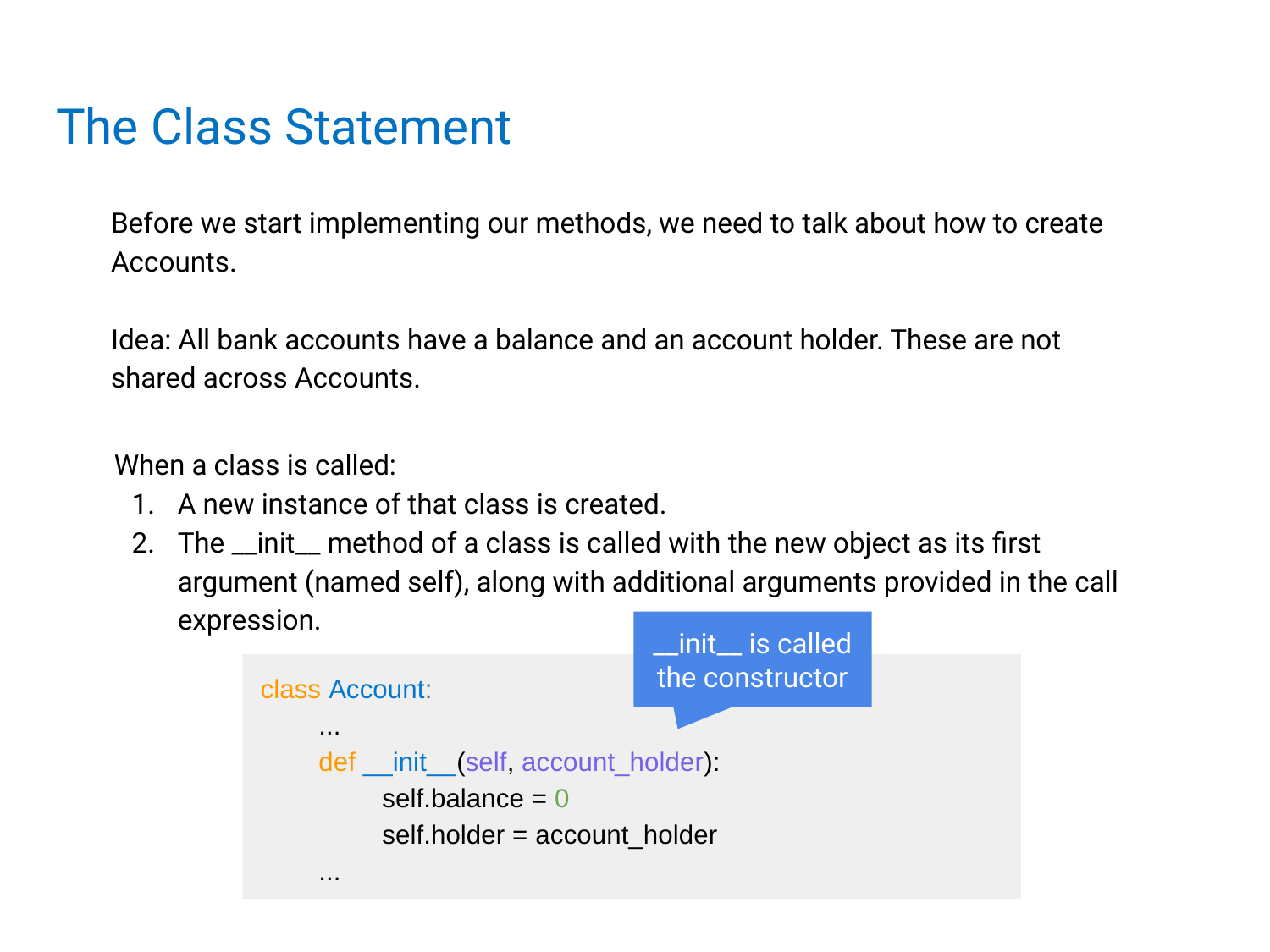

# The Class Statement
Before we start implementing our methods, we need to talk about how to create Accounts.

Idea: All bank accounts have a balance and an account holder. These are not shared across Accounts.
When a class is called:
A new instance of that class is created.
The __init__ method of a class is called with the new object as its first argument (named self), along with additional arguments provided in the call expression.
__init__ is called the constructor
class Account:
...
def __init__(self, account_holder):
self.balance = 0
self.holder = account_holder
...